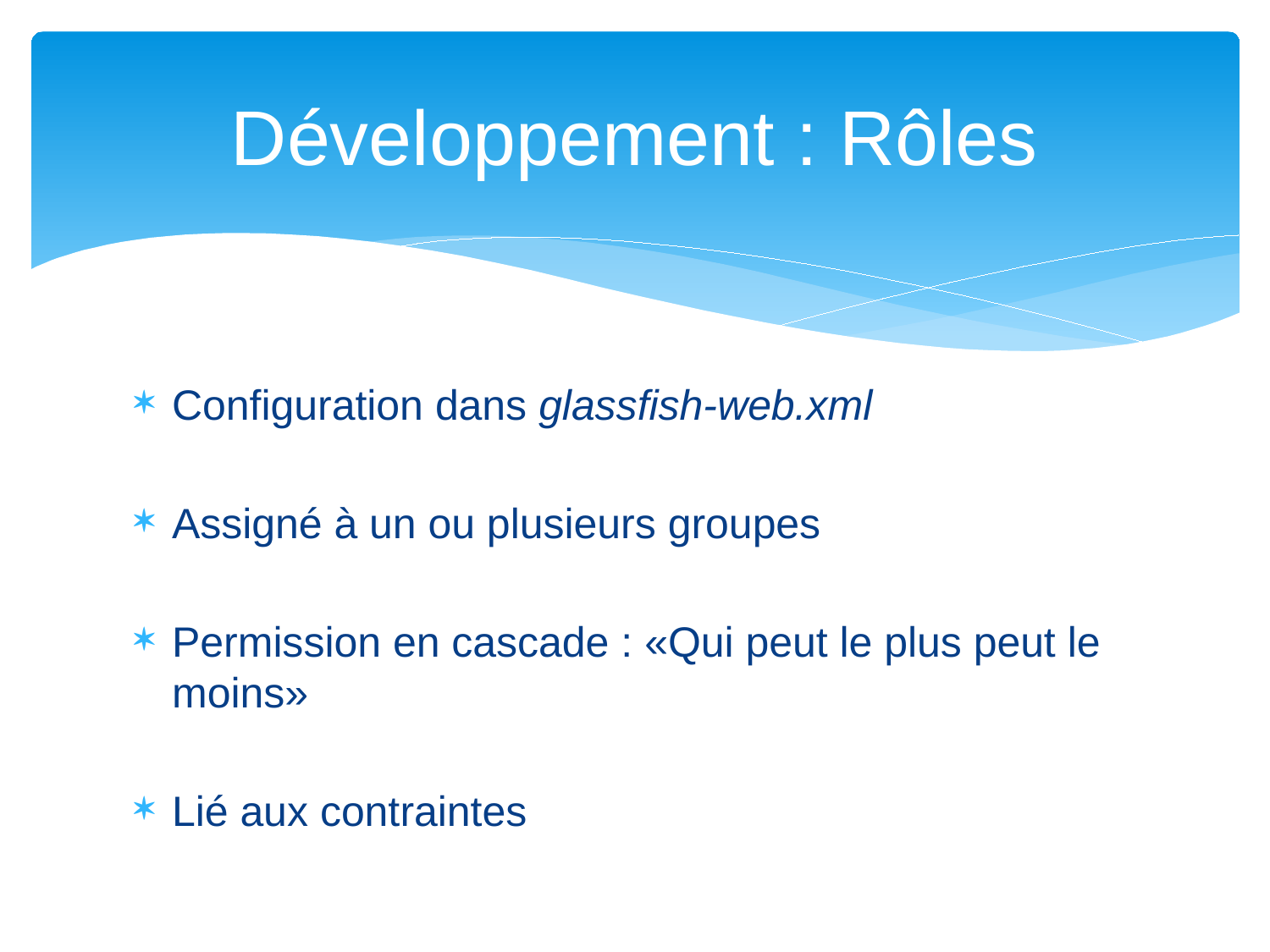

# Développement : Rôles
Configuration dans glassfish-web.xml

Assigné à un ou plusieurs groupes

Permission en cascade : «Qui peut le plus peut le moins»

Lié aux contraintes